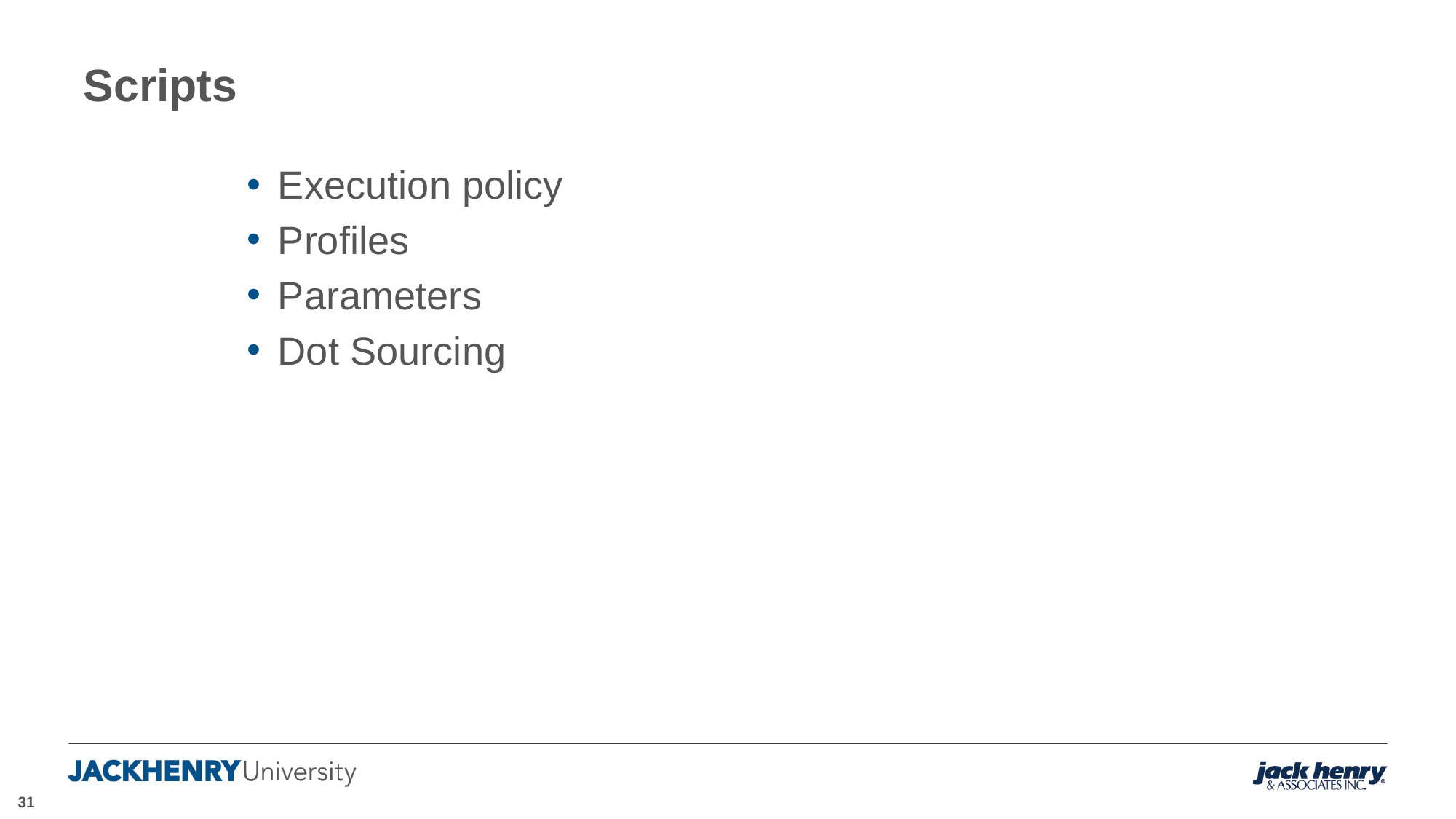

# Scripts
Execution policy
Profiles
Parameters
Dot Sourcing